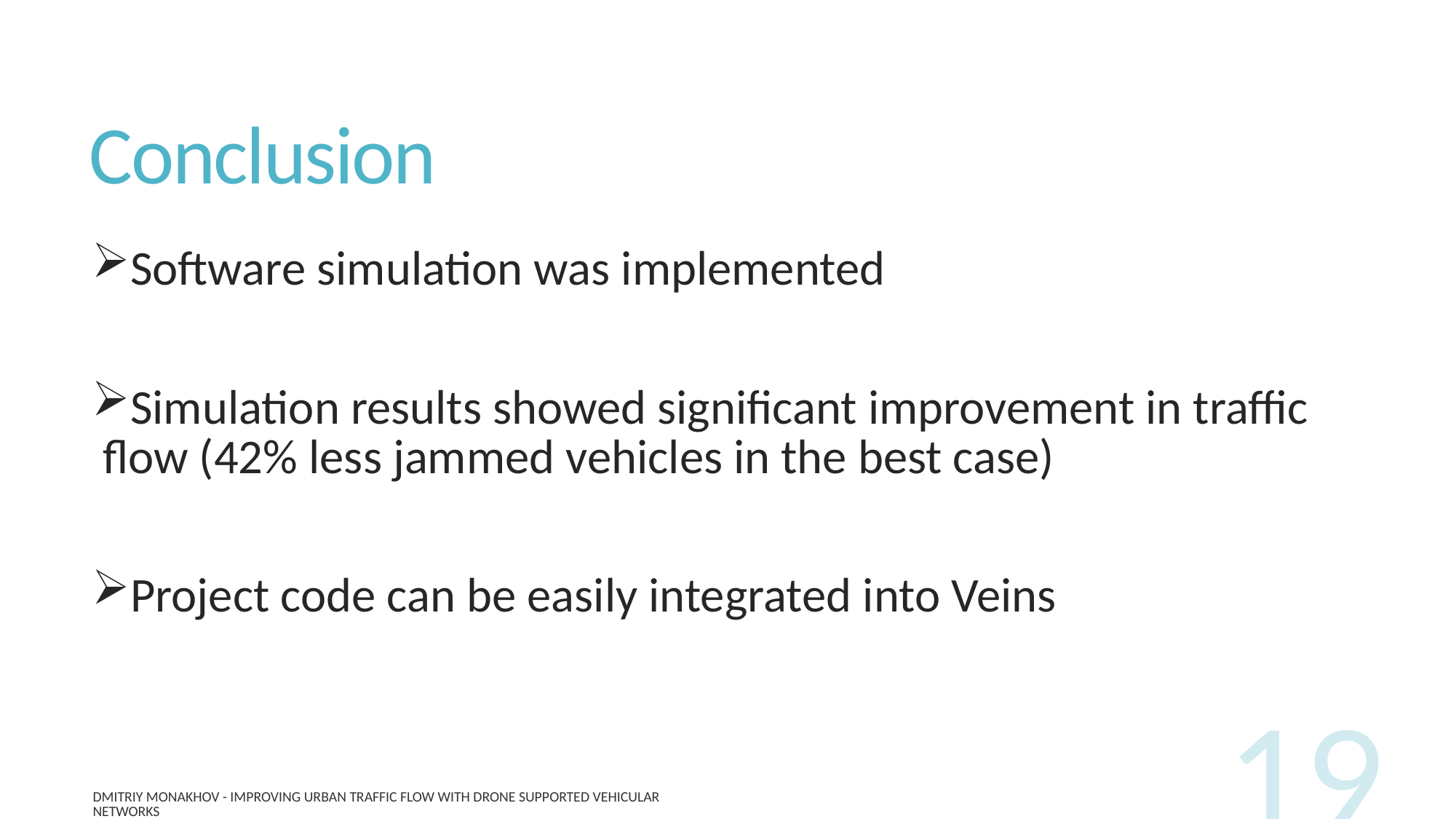

# Conclusion
Software simulation was implemented

Simulation results showed significant improvement in traffic flow (42% less jammed vehicles in the best case)

Project code can be easily integrated into Veins
19
Dmitriy Monakhov - Improving Urban Traffic Flow with Drone Supported Vehicular Networks